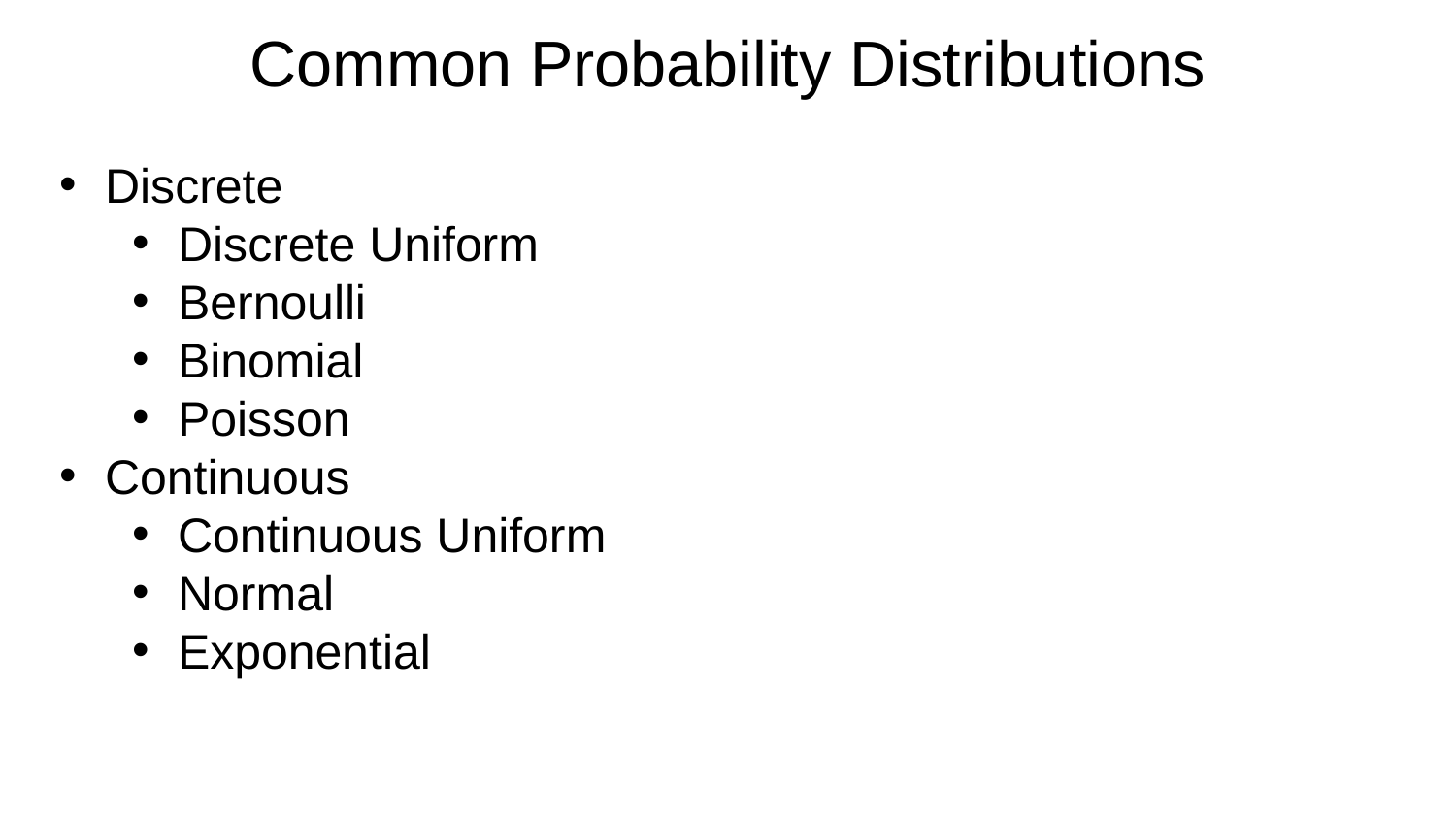

# Common Probability Distributions
Discrete
Discrete Uniform
Bernoulli
Binomial
Poisson
Continuous
Continuous Uniform
Normal
Exponential